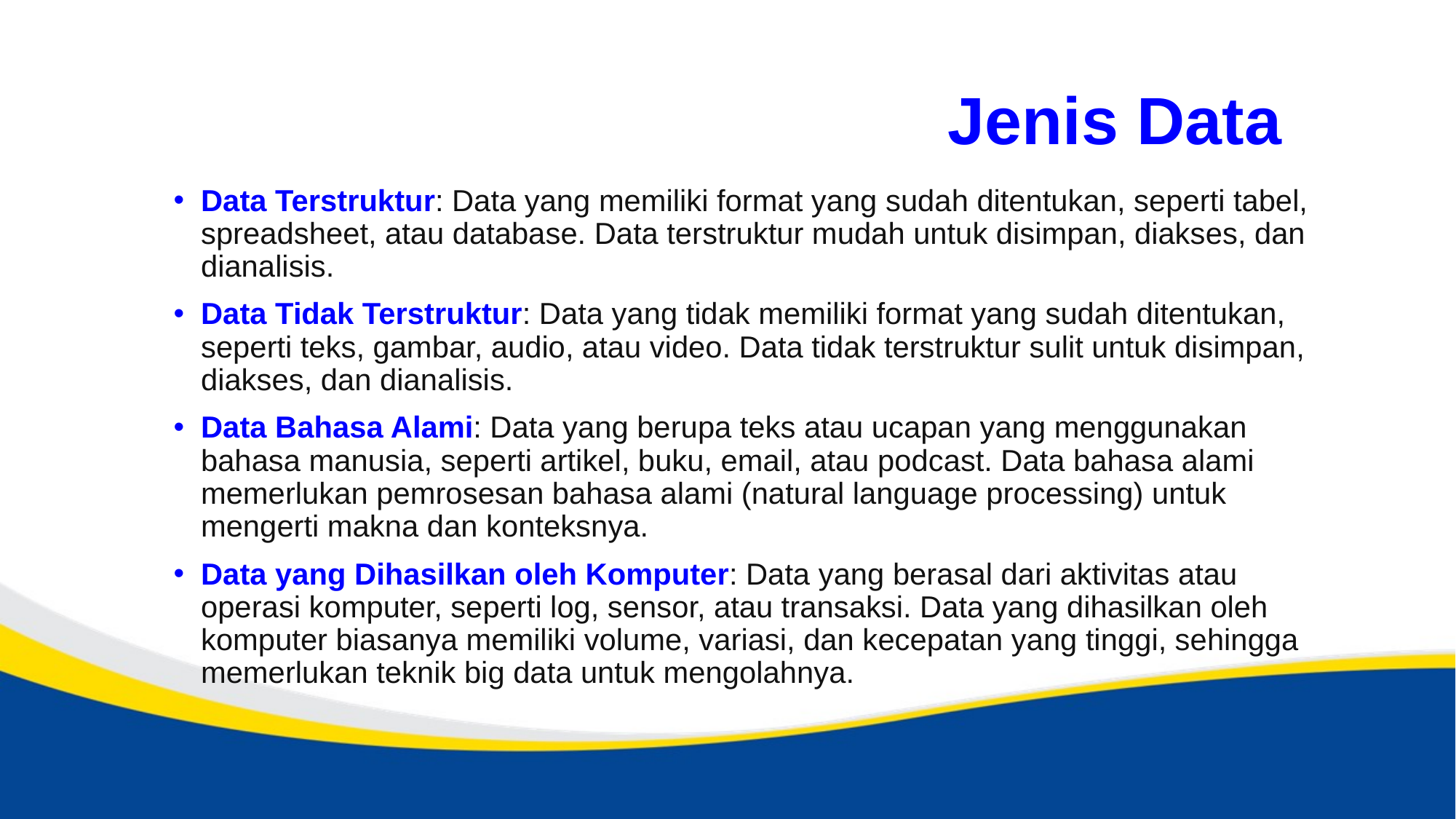

# Jenis Data
Data Terstruktur: Data yang memiliki format yang sudah ditentukan, seperti tabel, spreadsheet, atau database. Data terstruktur mudah untuk disimpan, diakses, dan dianalisis.
Data Tidak Terstruktur: Data yang tidak memiliki format yang sudah ditentukan, seperti teks, gambar, audio, atau video. Data tidak terstruktur sulit untuk disimpan, diakses, dan dianalisis.
Data Bahasa Alami: Data yang berupa teks atau ucapan yang menggunakan bahasa manusia, seperti artikel, buku, email, atau podcast. Data bahasa alami memerlukan pemrosesan bahasa alami (natural language processing) untuk mengerti makna dan konteksnya.
Data yang Dihasilkan oleh Komputer: Data yang berasal dari aktivitas atau operasi komputer, seperti log, sensor, atau transaksi. Data yang dihasilkan oleh komputer biasanya memiliki volume, variasi, dan kecepatan yang tinggi, sehingga memerlukan teknik big data untuk mengolahnya.